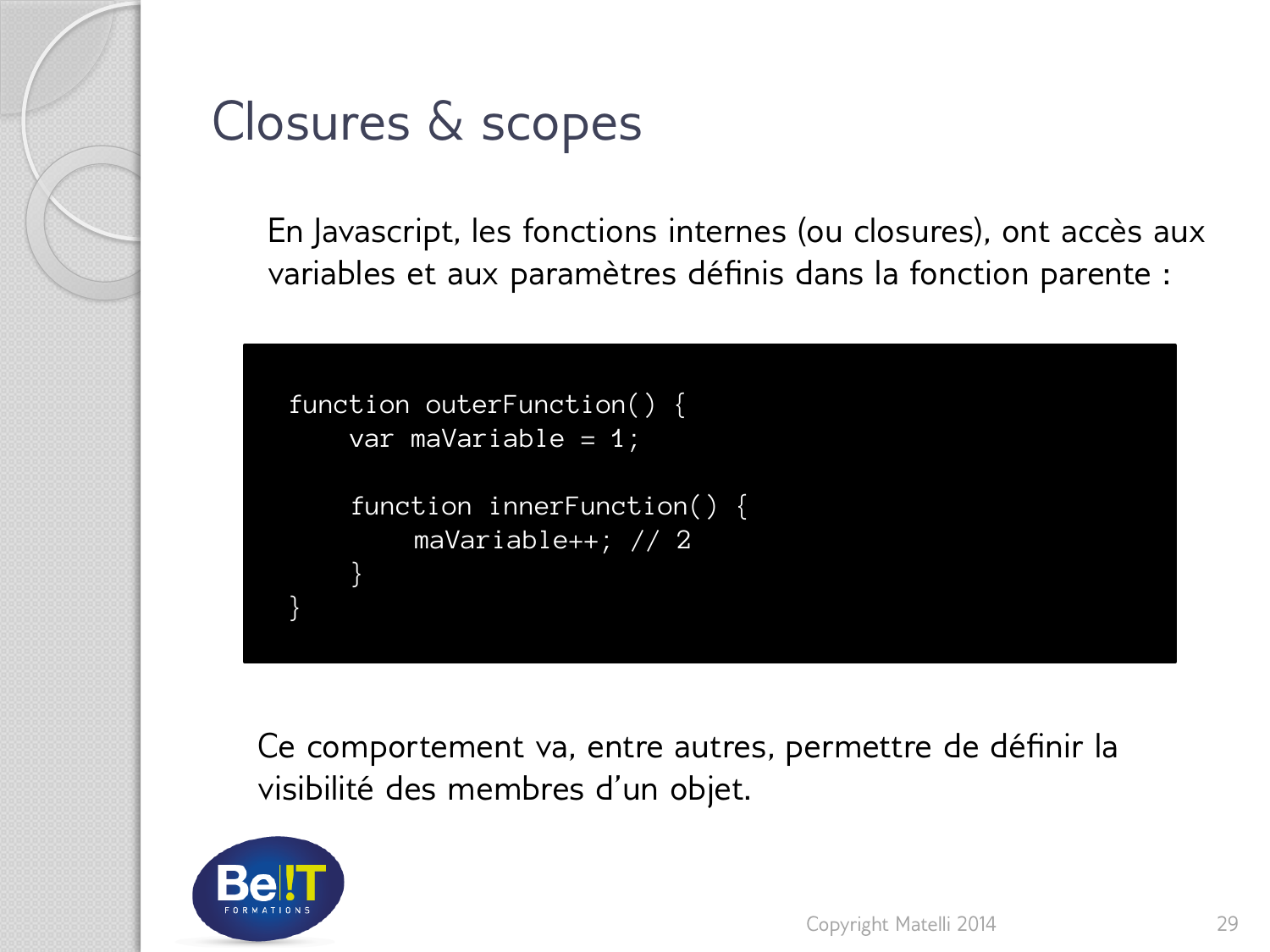

# Closures & scopes
En Javascript, les fonctions internes (ou closures), ont accès aux variables et aux paramètres définis dans la fonction parente :

  function outerFunction() {
      var maVariable = 1;

      function innerFunction() {
	  maVariable++; // 2
      }
  }

Ce comportement va, entre autres, permettre de définir la visibilité des membres d’un objet.
Copyright Matelli 2014
29